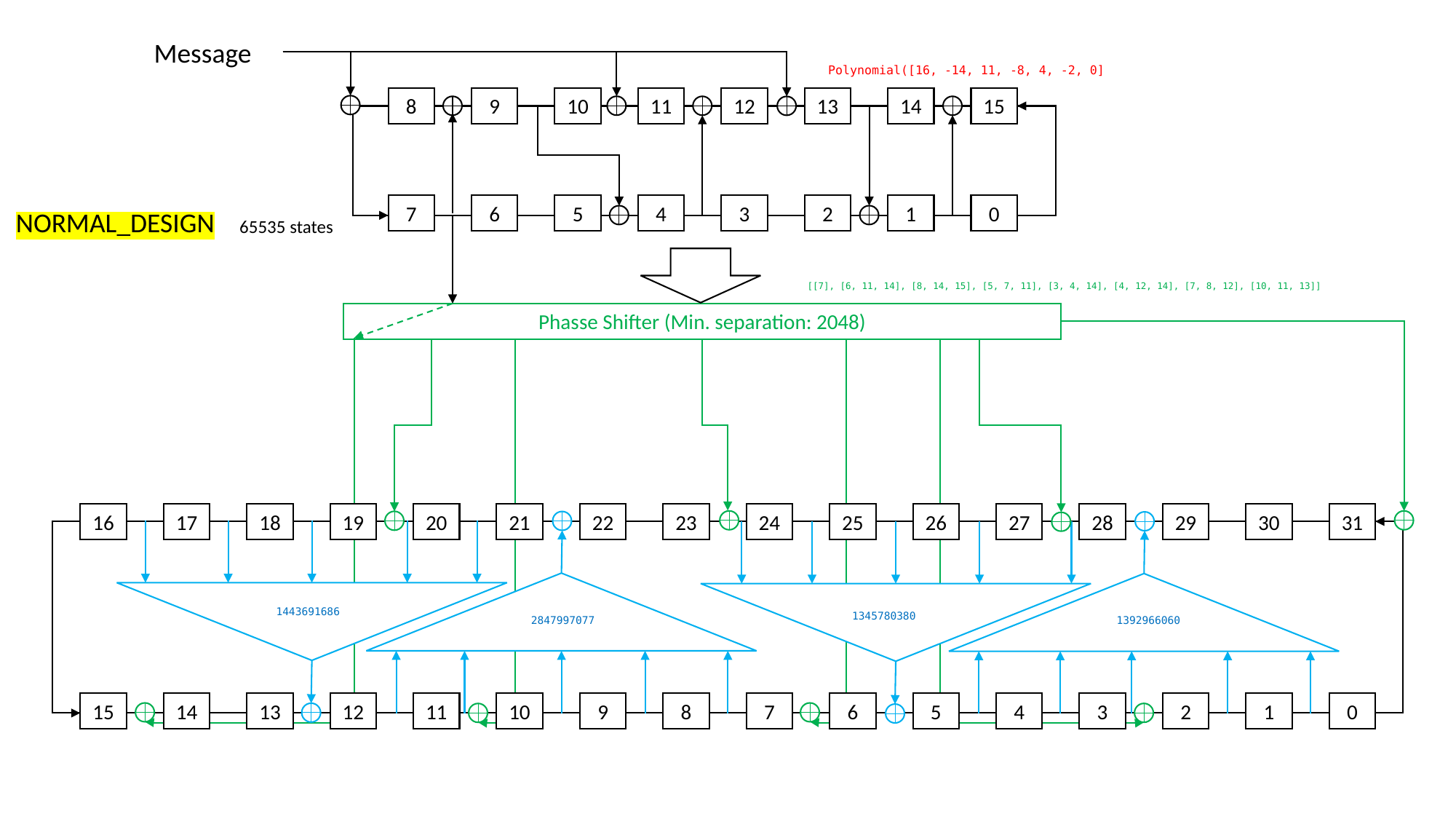

Message
Polynomial([16, -14, 11, -8, 4, -2, 0]
8
9
10
11
12
13
14
15

7
6
5
4
3
2
1
0
NORMAL_DESIGN

65535 states

[[7], [6, 11, 14], [8, 14, 15], [5, 7, 11], [3, 4, 14], [4, 12, 14], [7, 8, 12], [10, 11, 13]]
Phasse Shifter (Min. separation: 2048)
16
17
18
19
20
21
22
23
24
25
26
27
28
29
30
31

1443691686
1345780380
1392966060
2847997077
15
14
13
12
11
10
9
8
7
6
5
4
3
2
1
0